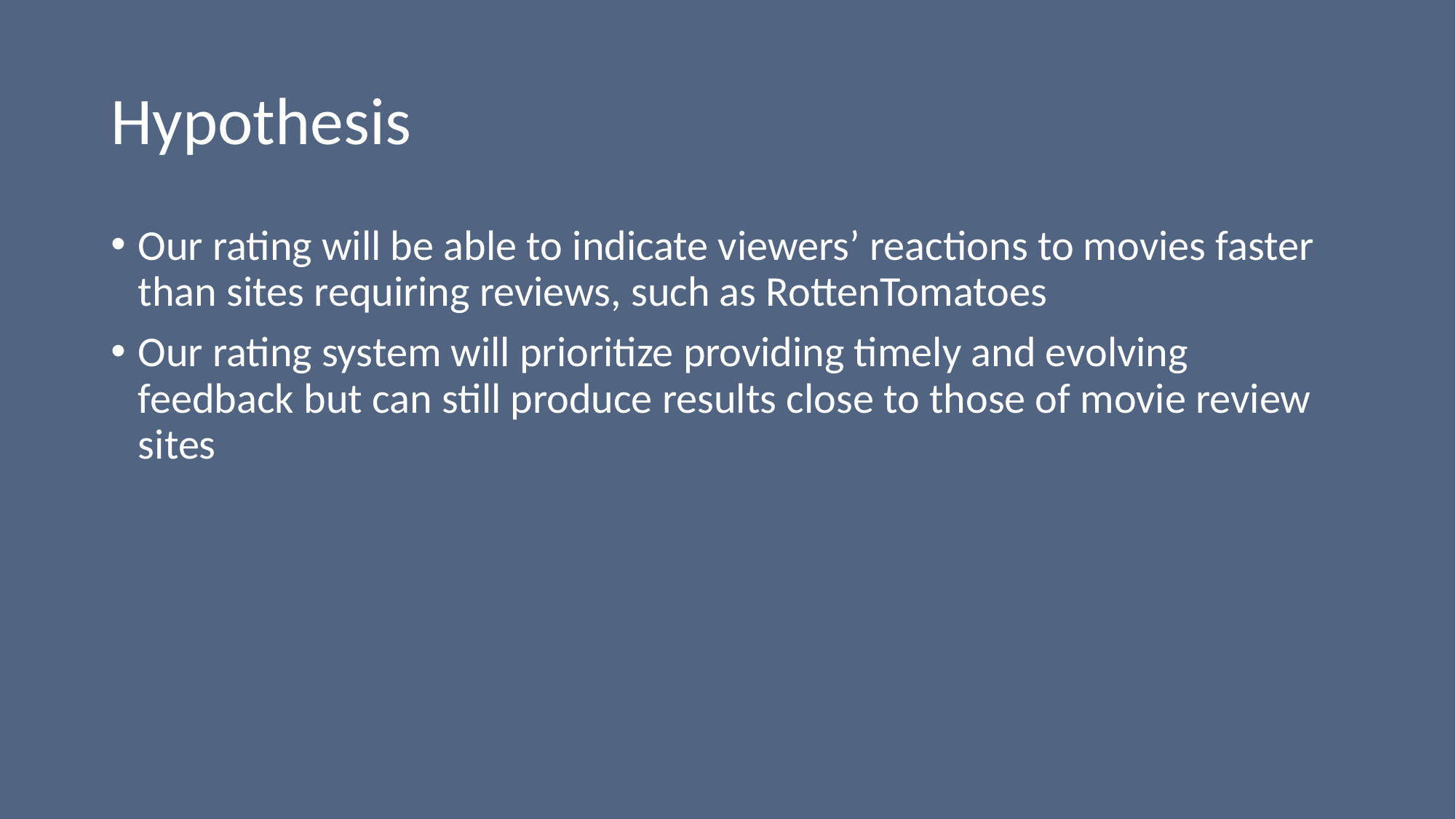

# Hypothesis
Our rating will be able to indicate viewers’ reactions to movies faster than sites requiring reviews, such as RottenTomatoes
Our rating system will prioritize providing timely and evolving feedback but can still produce results close to those of movie review sites